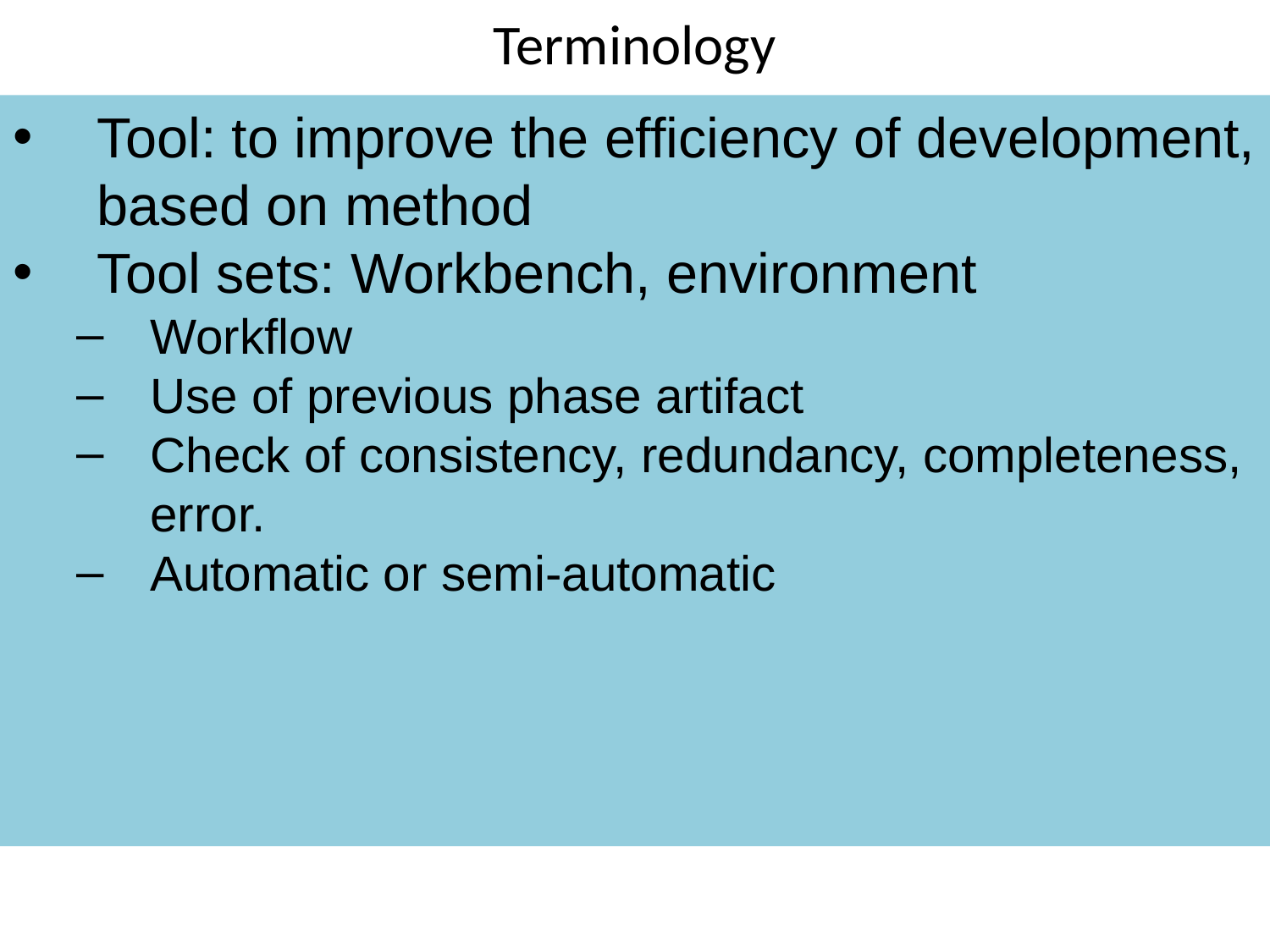

# Terminology
Tool: to improve the efficiency of development, based on method
Tool sets: Workbench, environment
Workflow
Use of previous phase artifact
Check of consistency, redundancy, completeness, error.
Automatic or semi-automatic